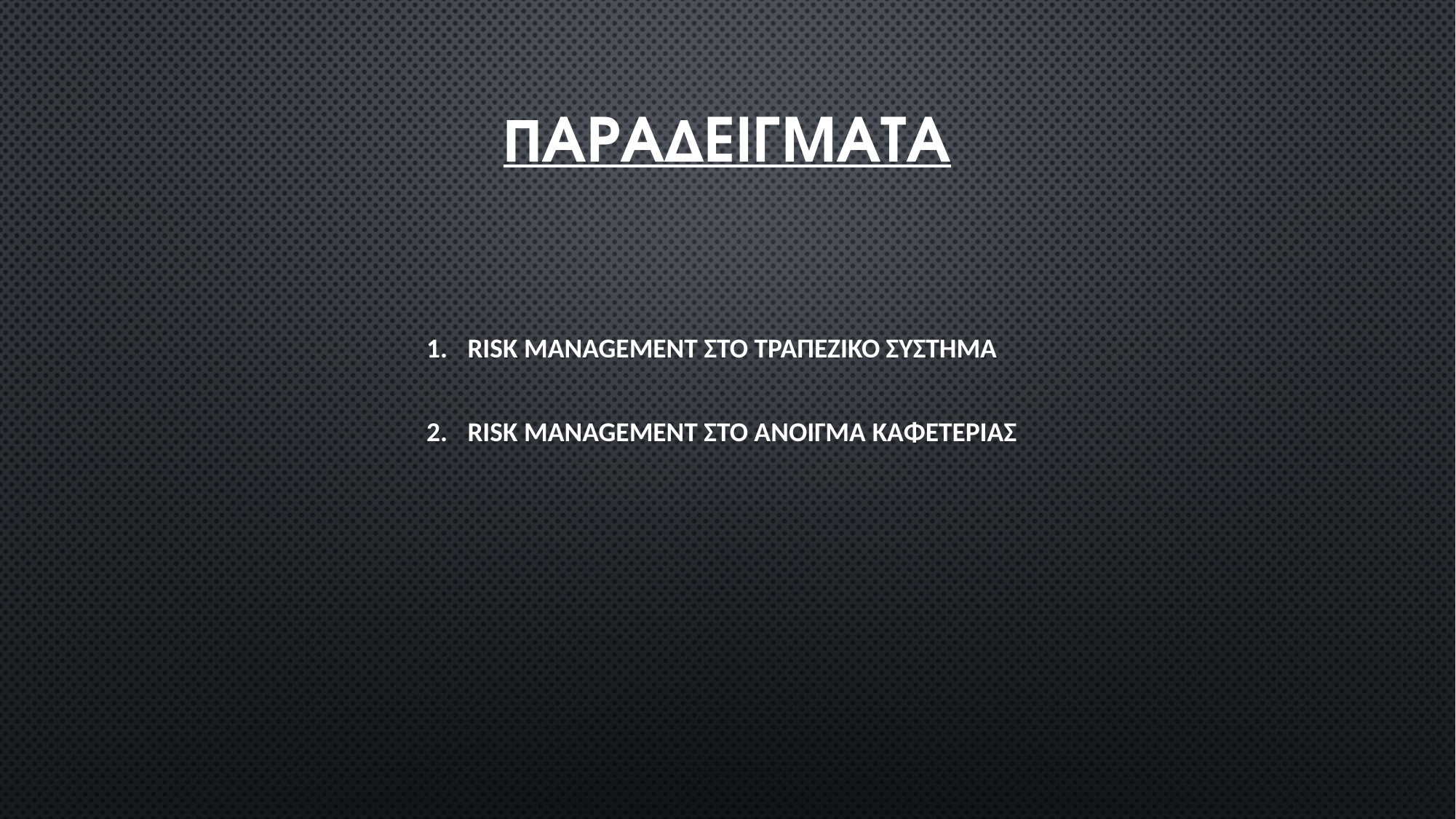

# ΠΑΡΑΔΕΙΓΜΑΤΑ

RISK MANAGEMENT ΣΤΟ ΤΡΑΠΕΖΙΚΟ ΣΥΣΤΗΜΑ

RISK MANAGEMENT ΣΤΟ ΑΝΟΙΓΜΑ ΚΑΦΕΤΕΡΙΑΣ